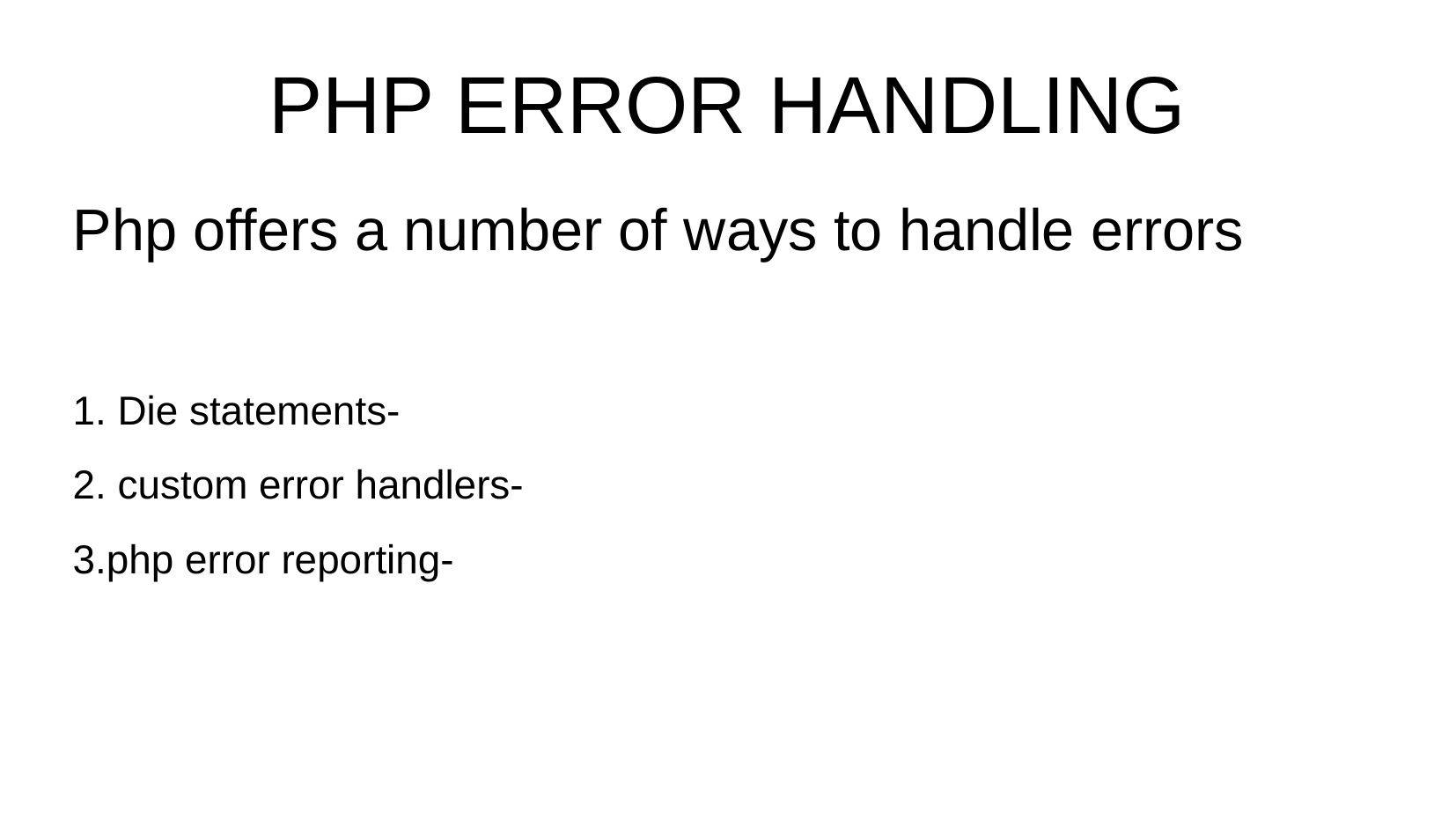

PHP ERROR HANDLING
Php offers a number of ways to handle errors

1. Die statements-
2. custom error handlers-
3.php error reporting-